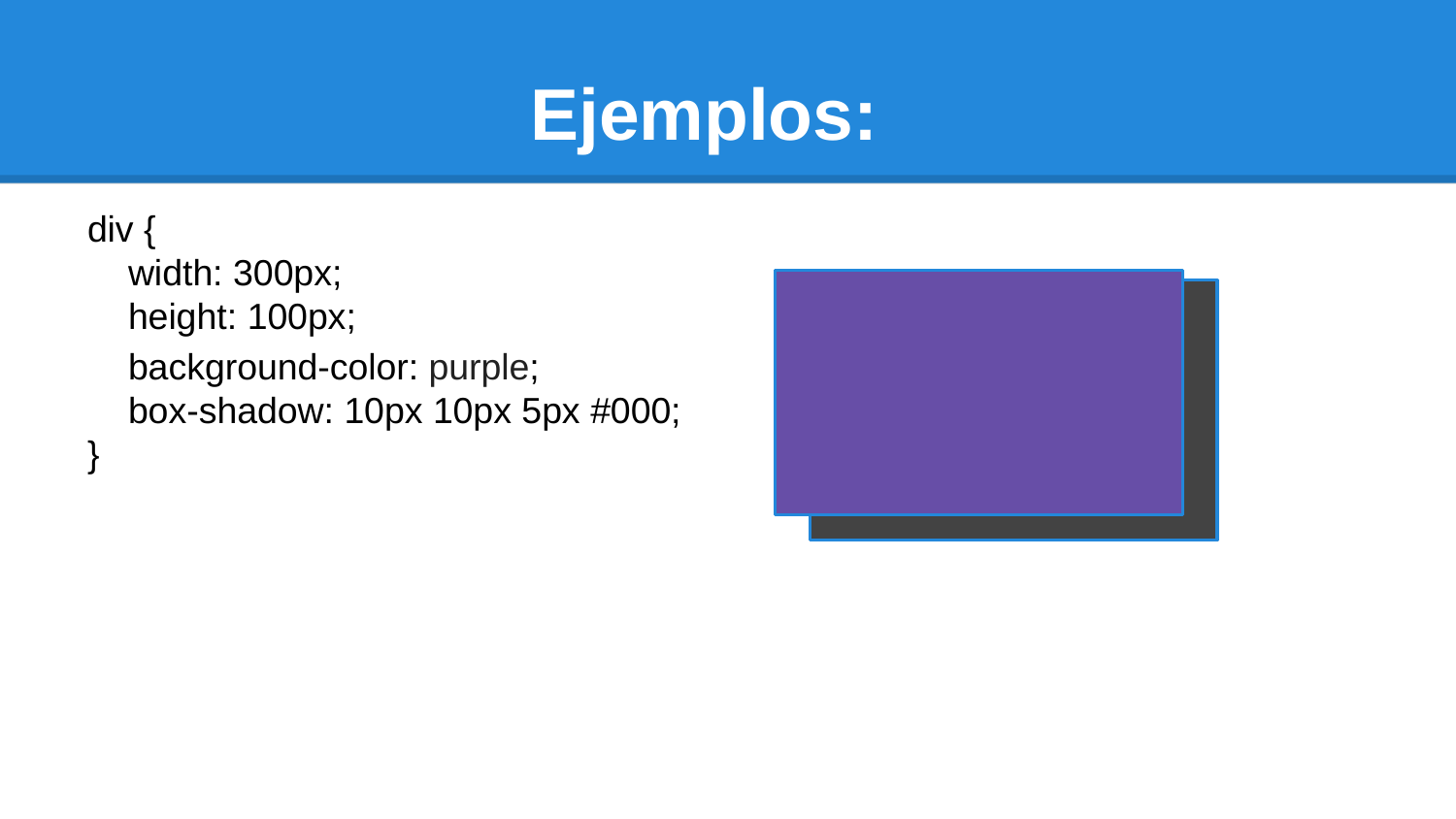

# Ejemplos:
div {
    width: 300px;
    height: 100px;
    background-color: purple;
    box-shadow: 10px 10px 5px #000;
}